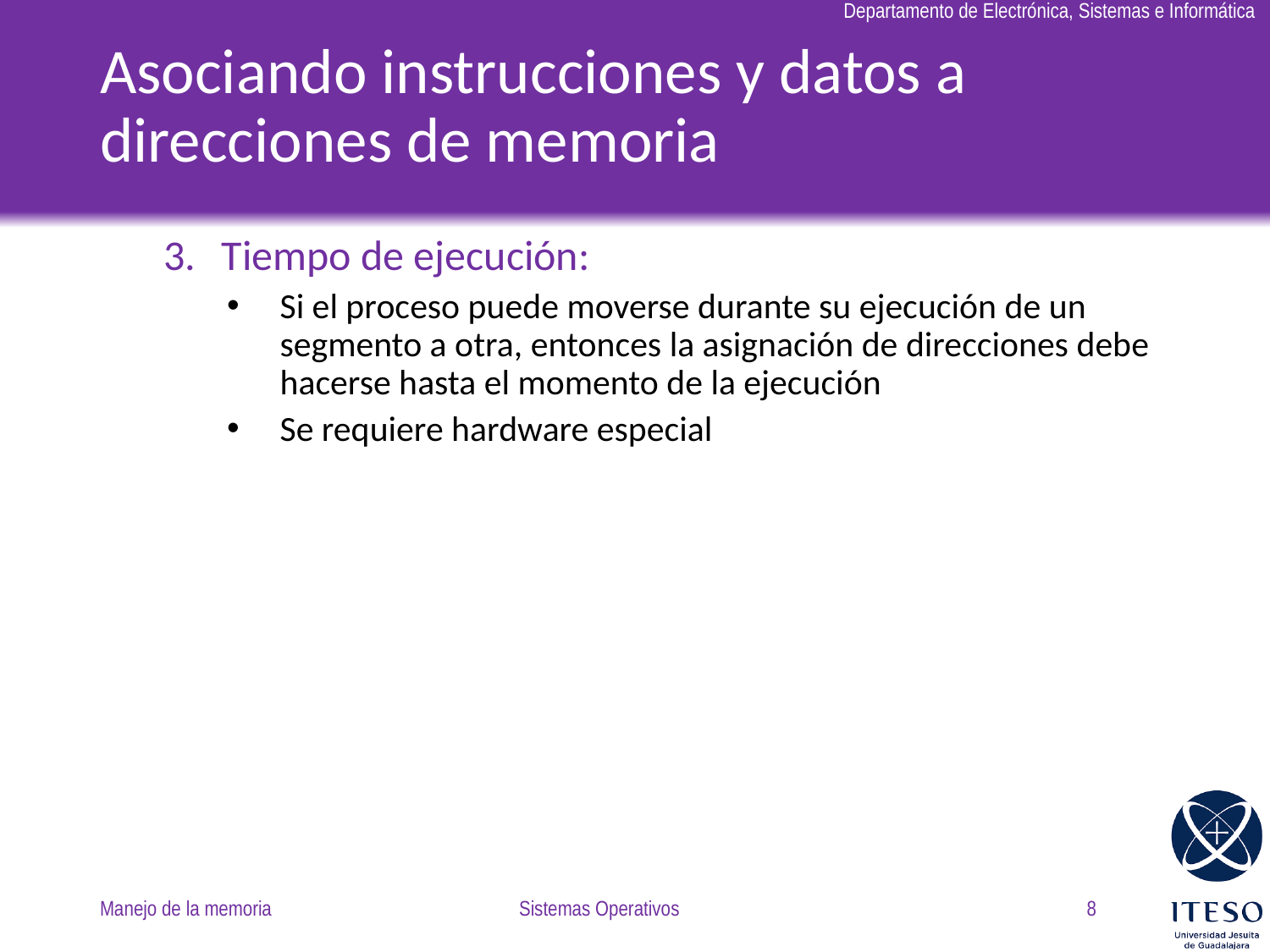

# Asociando instrucciones y datos a direcciones de memoria
Tiempo de ejecución:
Si el proceso puede moverse durante su ejecución de un segmento a otra, entonces la asignación de direcciones debe hacerse hasta el momento de la ejecución
Se requiere hardware especial
Manejo de la memoria
Sistemas Operativos
8